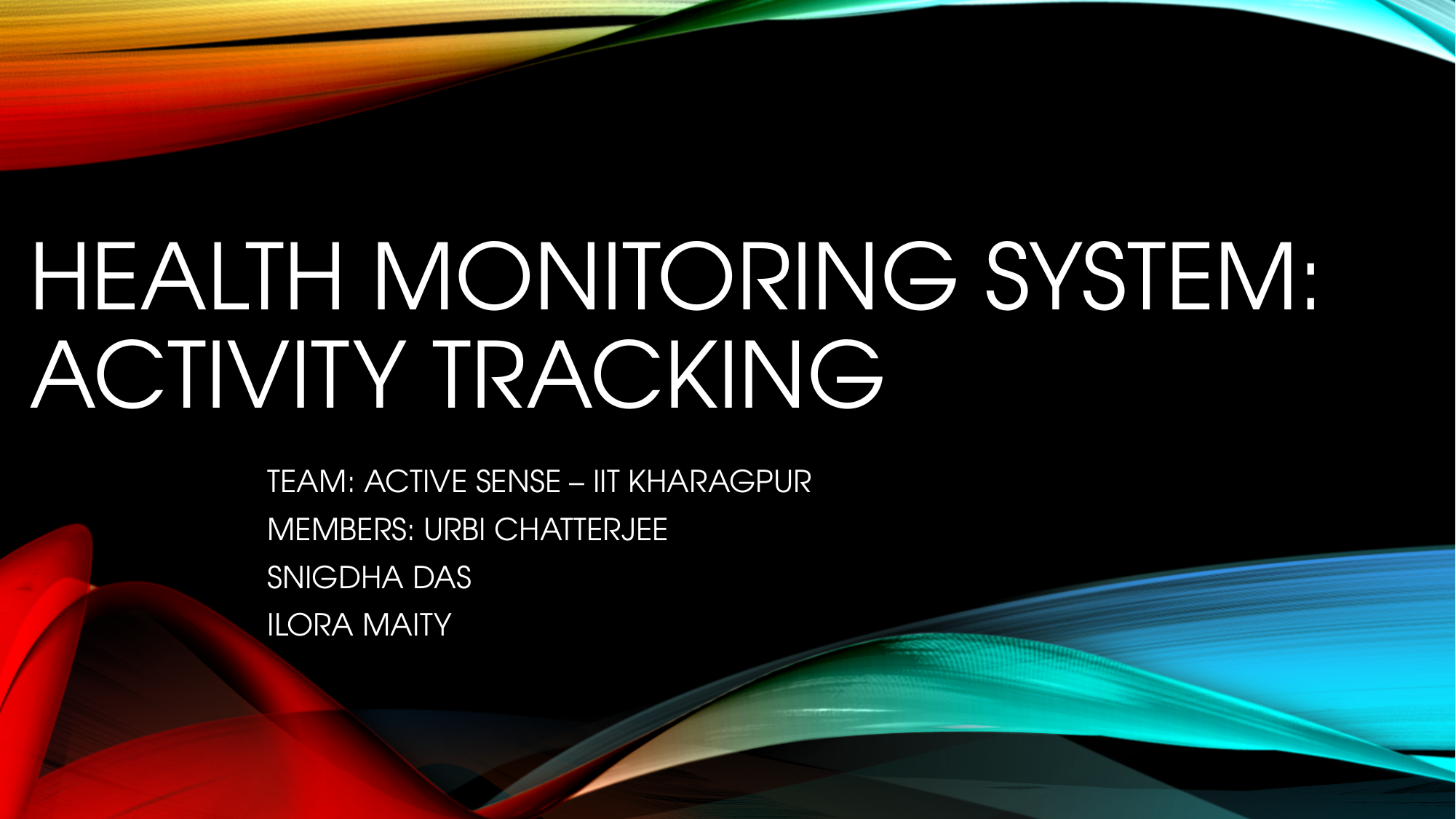

# Health Monitoring System: Activity Tracking
TEAM: ACTIVE SENSE – IIT KHARAGPUR
MEMBERS: URBI CHATTERJEE
SNIGDHA DAS
ILORA MAITY